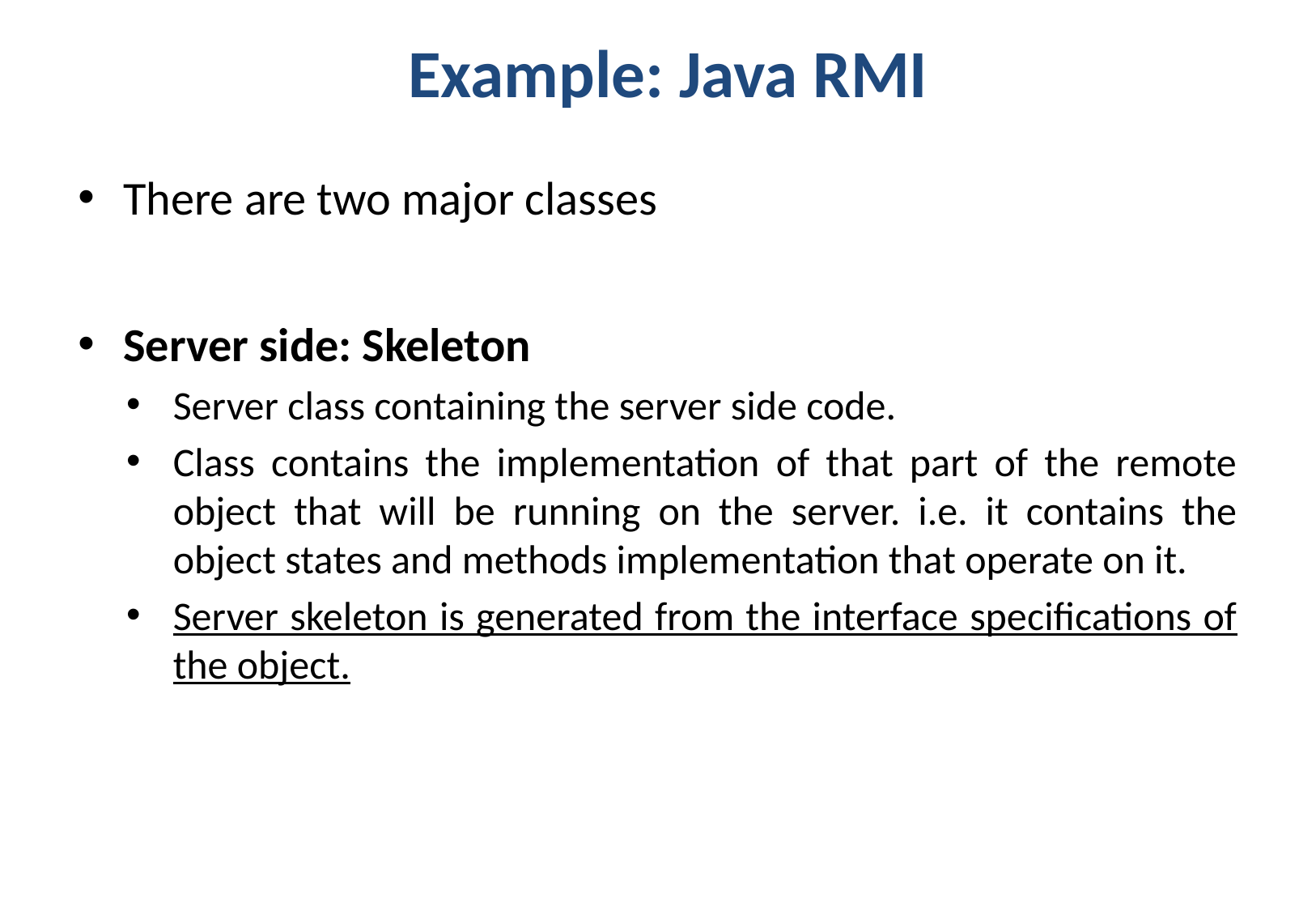

# Example: Java RMI
There are two major classes

Server side: Skeleton
Server class containing the server side code.
Class contains the implementation of that part of the remote object that will be running on the server. i.e. it contains the object states and methods implementation that operate on it.
Server skeleton is generated from the interface specifications of the object.